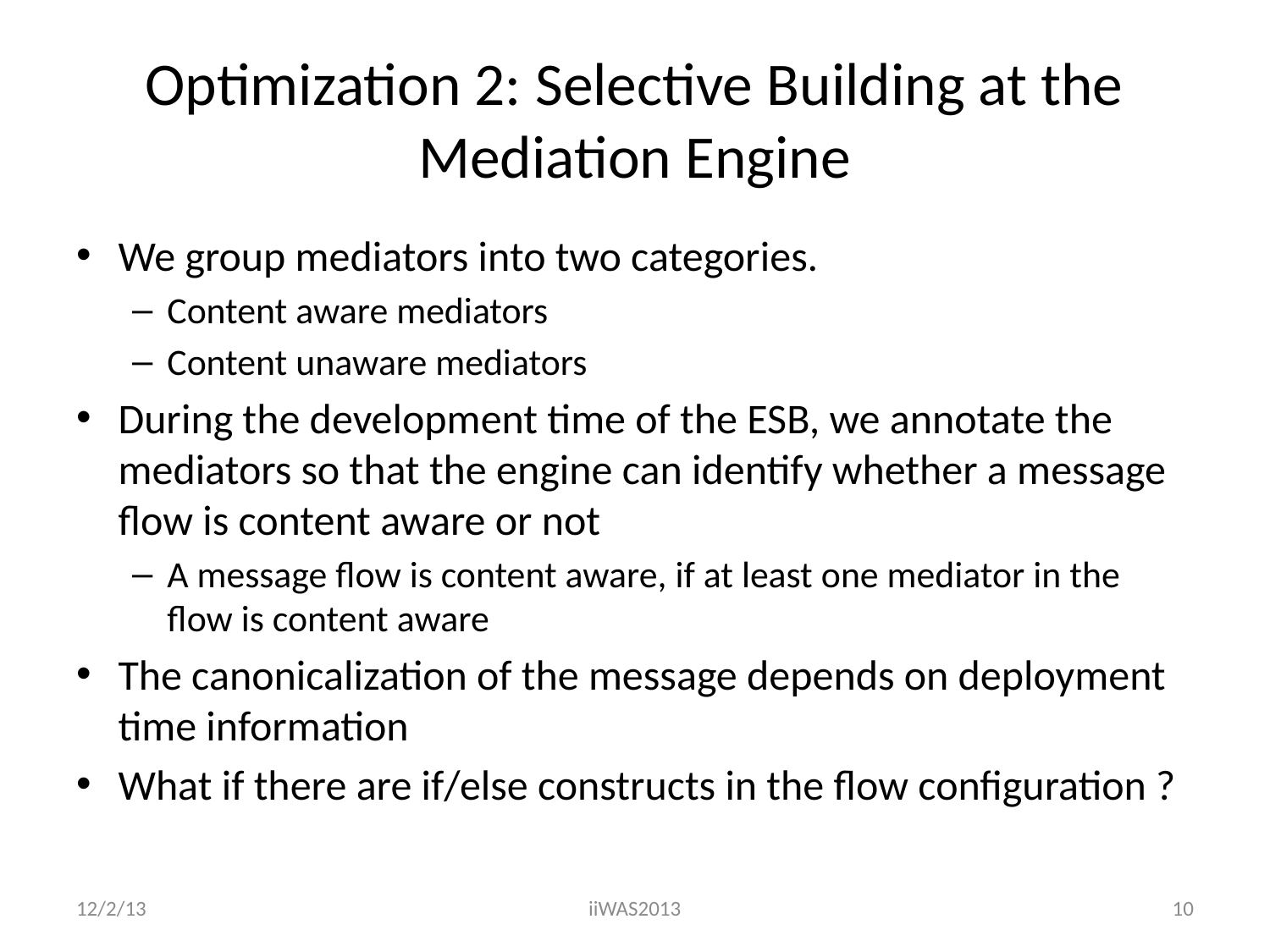

# Optimization 2: Selective Building at the Mediation Engine
We group mediators into two categories.
Content aware mediators
Content unaware mediators
During the development time of the ESB, we annotate the mediators so that the engine can identify whether a message flow is content aware or not
A message flow is content aware, if at least one mediator in the flow is content aware
The canonicalization of the message depends on deployment time information
What if there are if/else constructs in the flow configuration ?
12/2/13
iiWAS2013
10